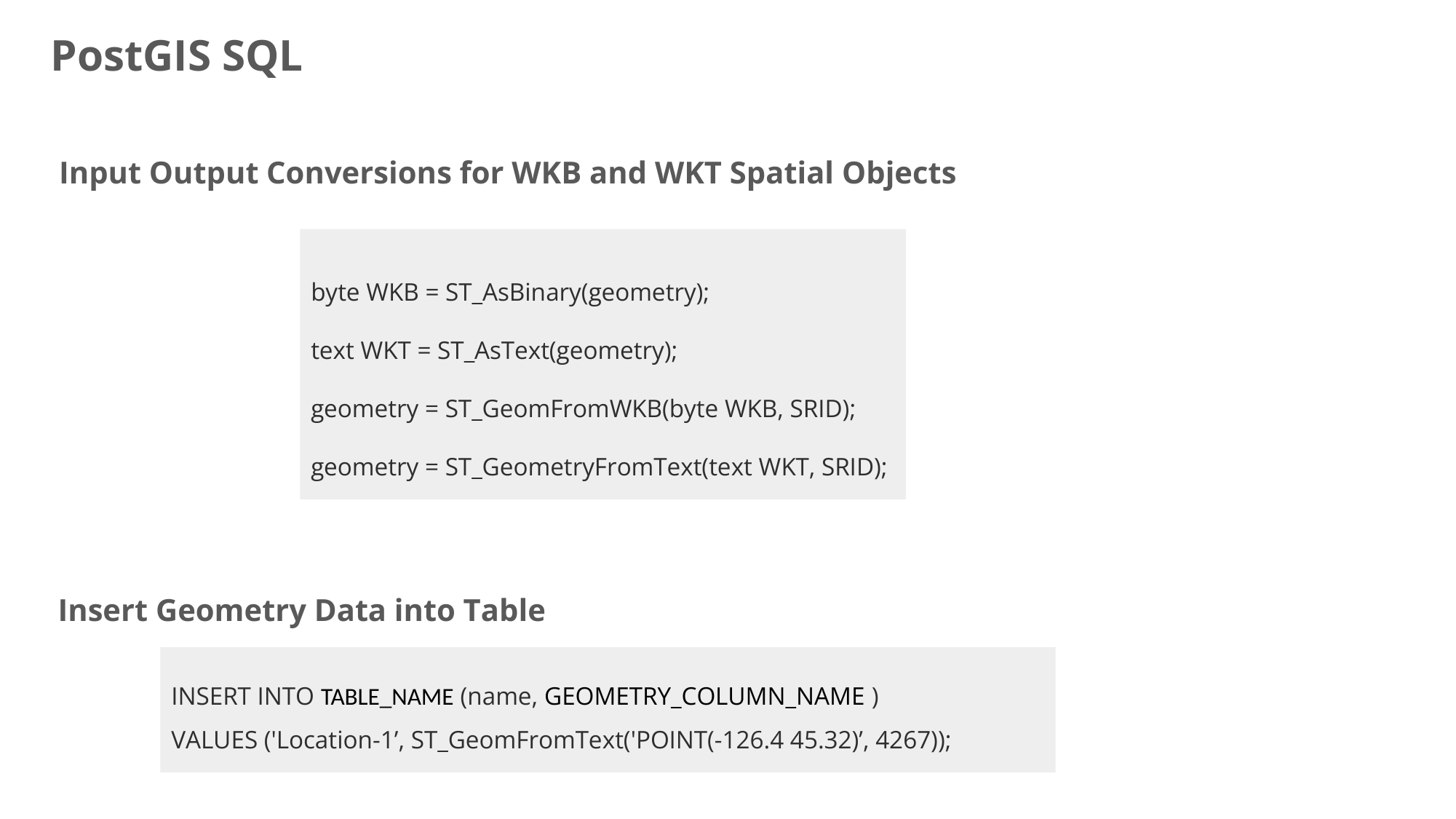

PostGIS SQL
Input Output Conversions for WKB and WKT Spatial Objects
byte WKB = ST_AsBinary(geometry);
text WKT = ST_AsText(geometry);
geometry = ST_GeomFromWKB(byte WKB, SRID);
geometry = ST_GeometryFromText(text WKT, SRID);
Insert Geometry Data into Table
INSERT INTO TABLE_NAME (name, GEOMETRY_COLUMN_NAME )
VALUES ('Location-1’, ST_GeomFromText('POINT(-126.4 45.32)’, 4267));